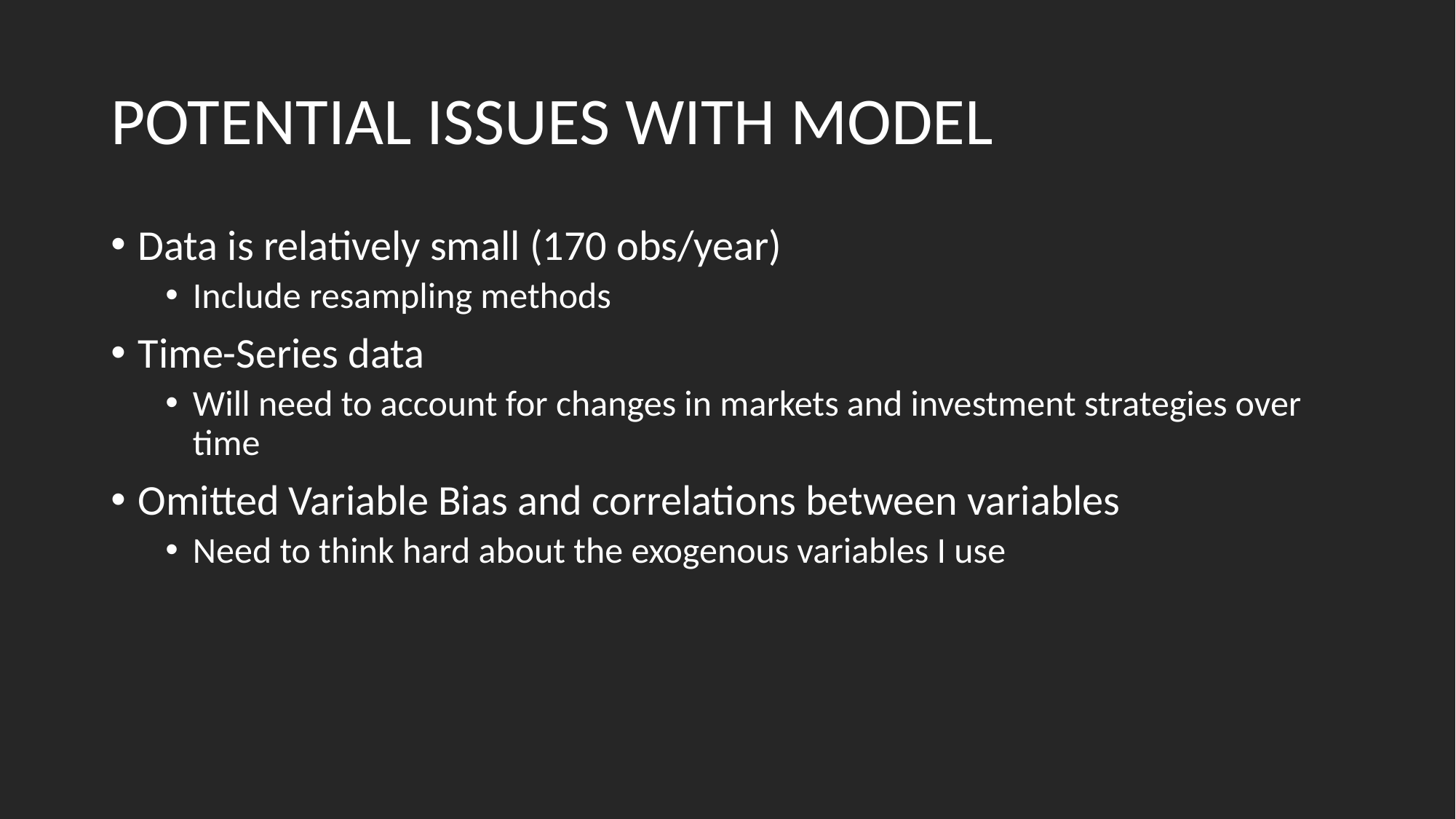

# POTENTIAL ISSUES WITH MODEL
Data is relatively small (170 obs/year)
Include resampling methods
Time-Series data
Will need to account for changes in markets and investment strategies over time
Omitted Variable Bias and correlations between variables
Need to think hard about the exogenous variables I use